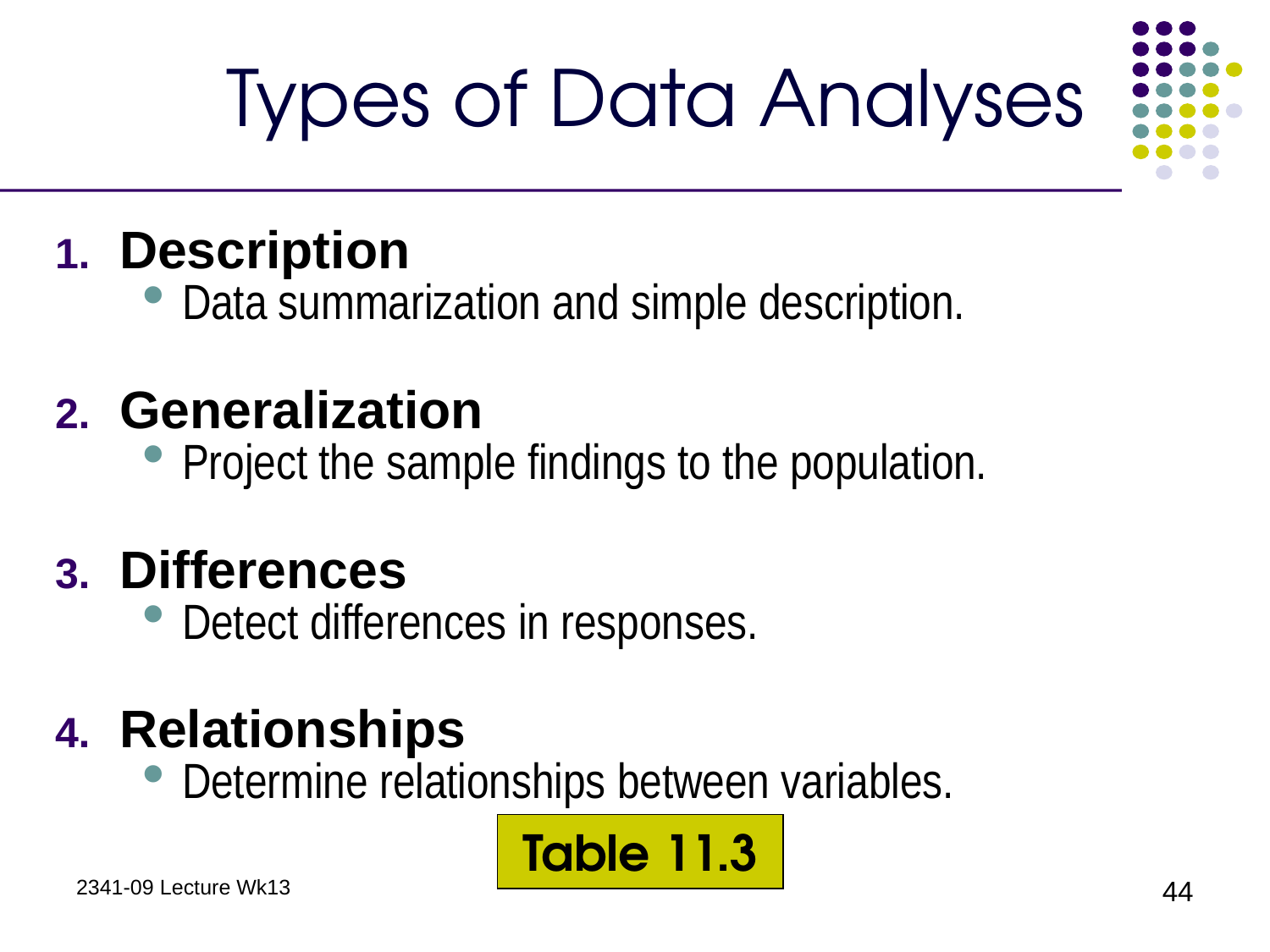

Types of Data Analyses
Description
Data summarization and simple description.

Generalization
Project the sample findings to the population.

Differences
Detect differences in responses.

Relationships
Determine relationships between variables.
Table 11.3
2341-09 Lecture Wk13
44